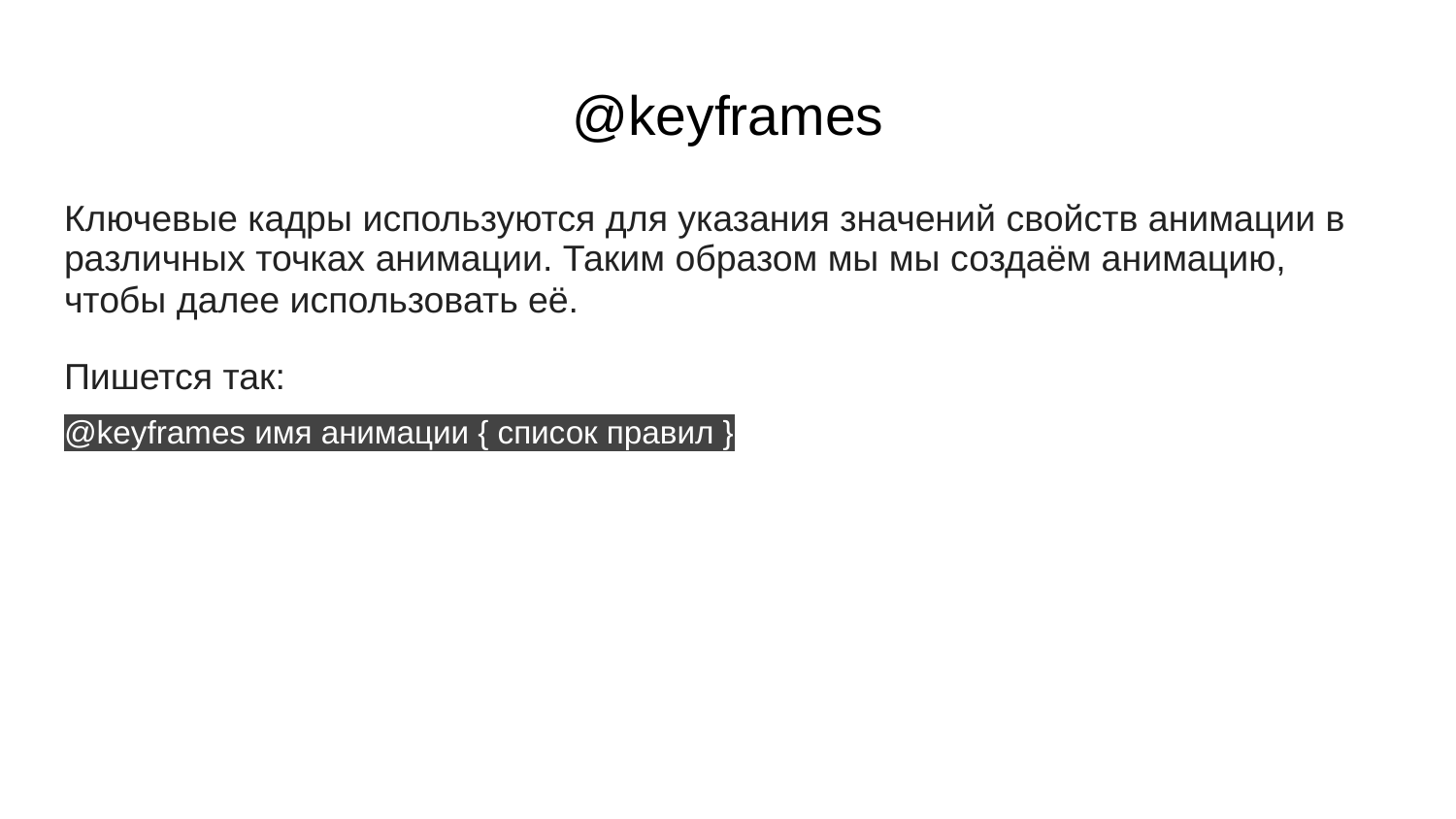

# @keyframes
Ключевые кадры используются для указания значений свойств анимации в различных точках анимации. Таким образом мы мы создаём анимацию, чтобы далее использовать её.

Пишется так:
@keyframes имя анимации { список правил }